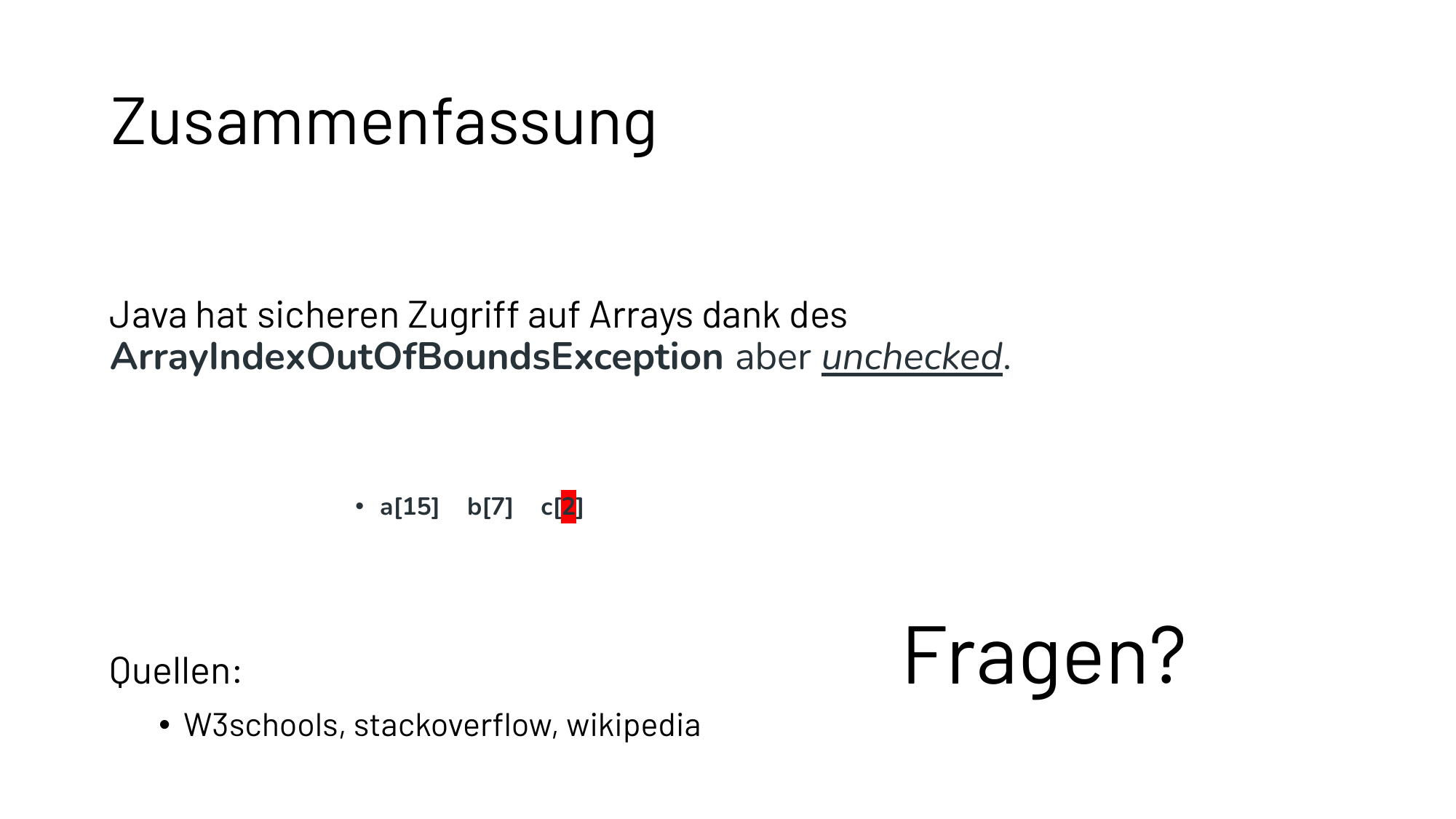

# Zusammenfassung

Java hat sicheren Zugriff auf Arrays dank des  ArrayIndexOutOfBoundsException aber unchecked.

a[15]    b[7]    c[2]

Quellen:                                                                                      Fragen?
W3schools, stackoverflow, wikipedia